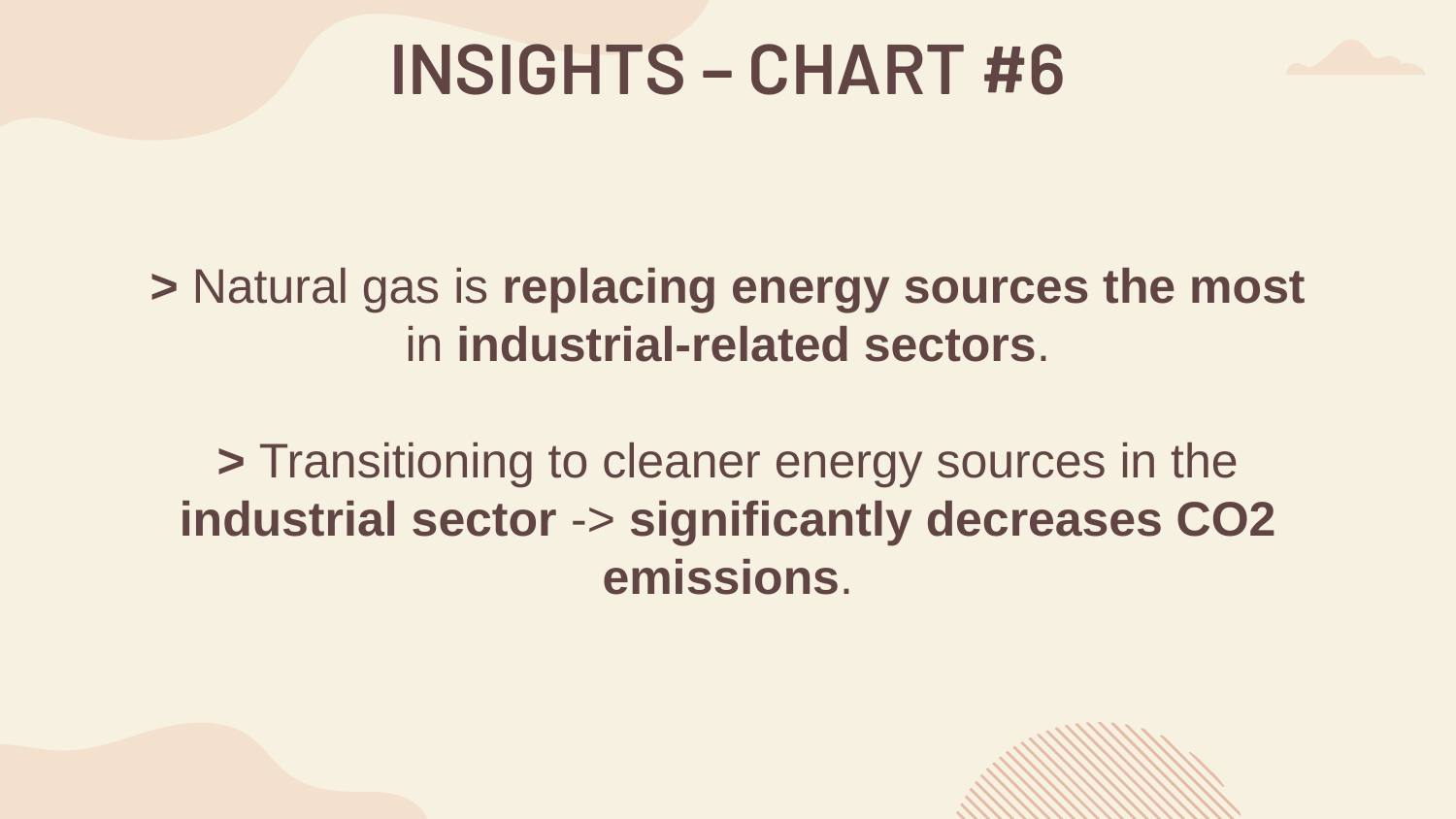

# INSIGHTS – CHART #6
> Natural gas is replacing energy sources the most in industrial-related sectors.

> Transitioning to cleaner energy sources in the industrial sector -> significantly decreases CO2 emissions.